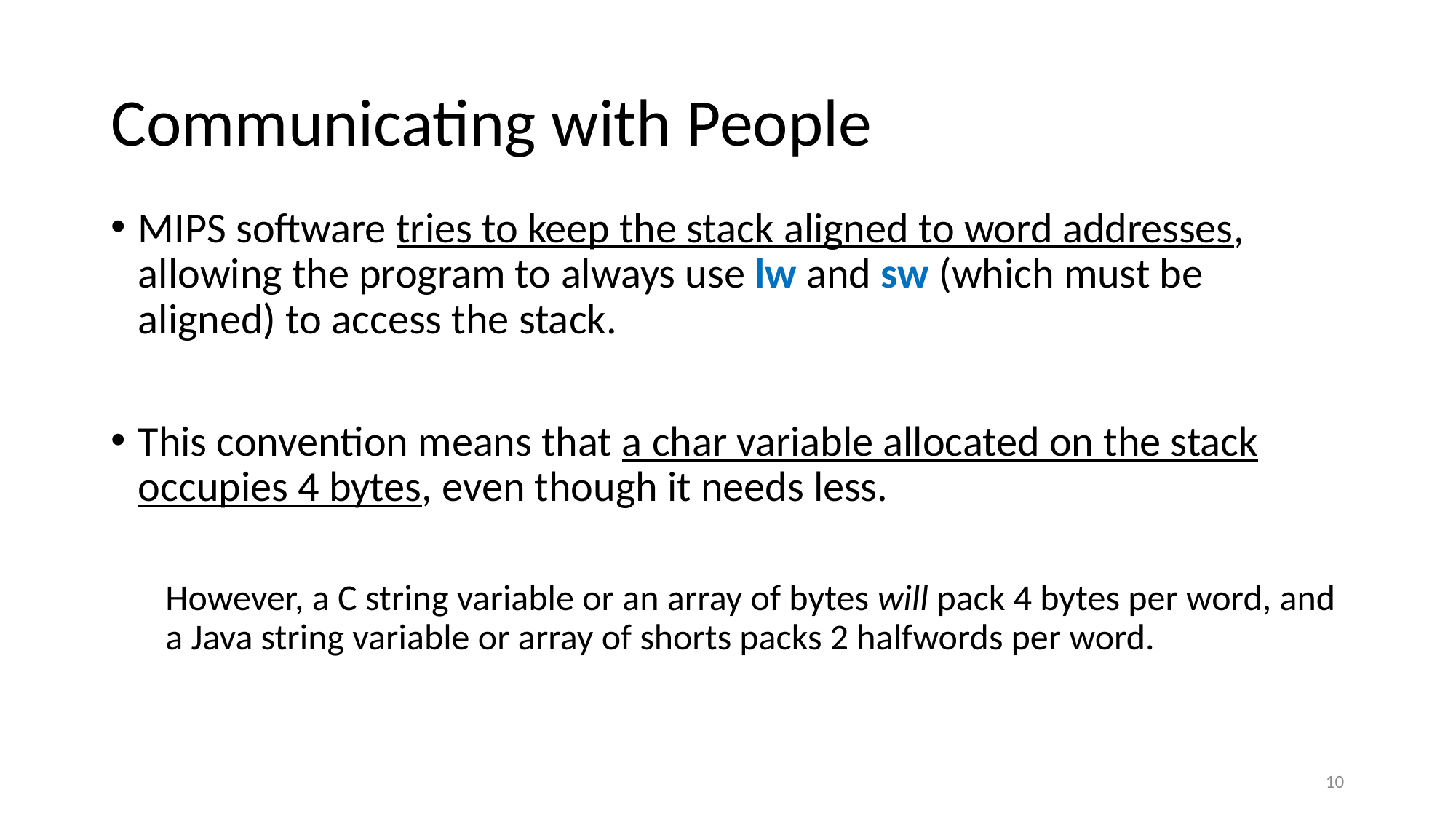

# Communicating with People
MIPS software tries to keep the stack aligned to word addresses, allowing the program to always use lw and sw (which must be aligned) to access the stack.

This convention means that a char variable allocated on the stack occupies 4 bytes, even though it needs less.

However, a C string variable or an array of bytes will pack 4 bytes per word, and a Java string variable or array of shorts packs 2 halfwords per word.
10